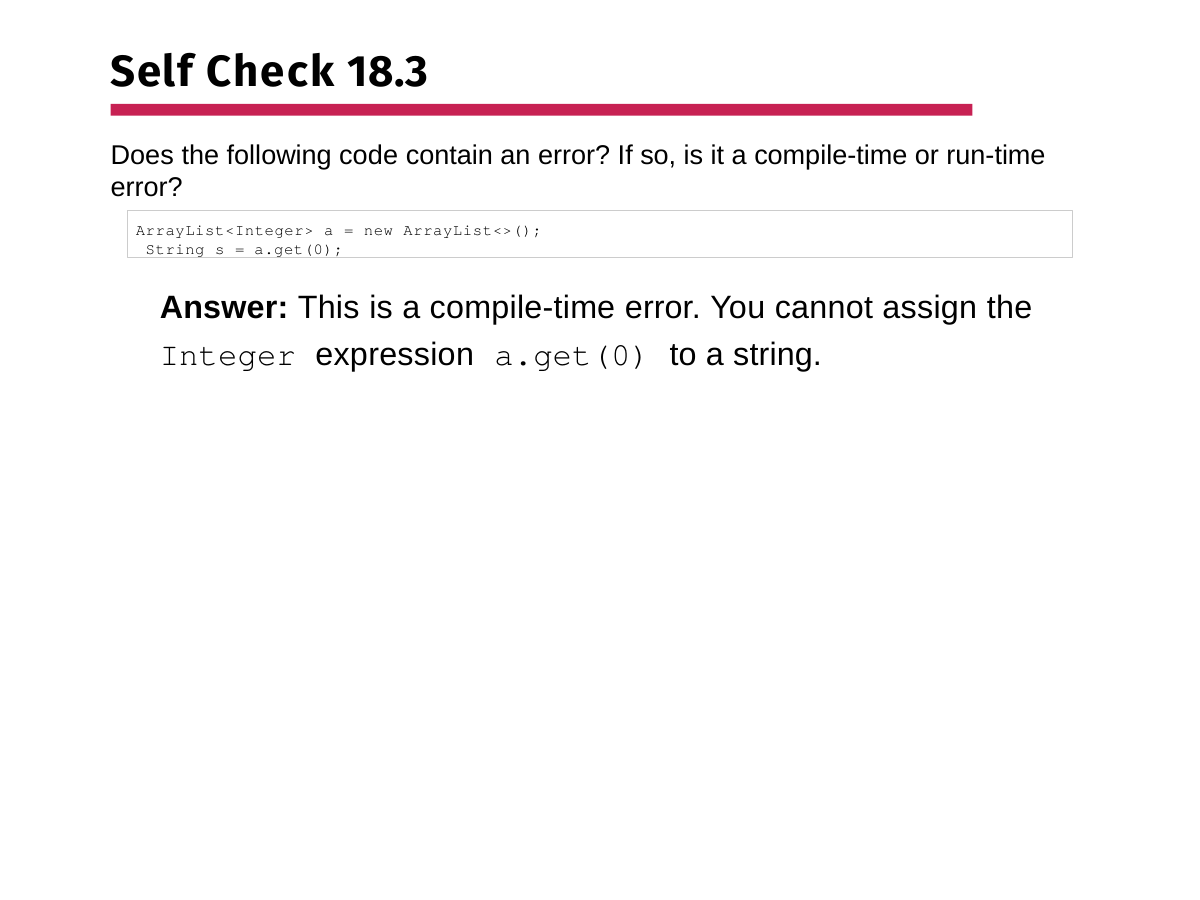

# Self Check 18.3
Does the following code contain an error? If so, is it a compile-time or run-time  error?
ArrayList<Integer> a = new ArrayList<>();  String s = a.get(0);
Answer: This is a compile-time error. You cannot assign the
Integer expression  a.get(0) to a string.